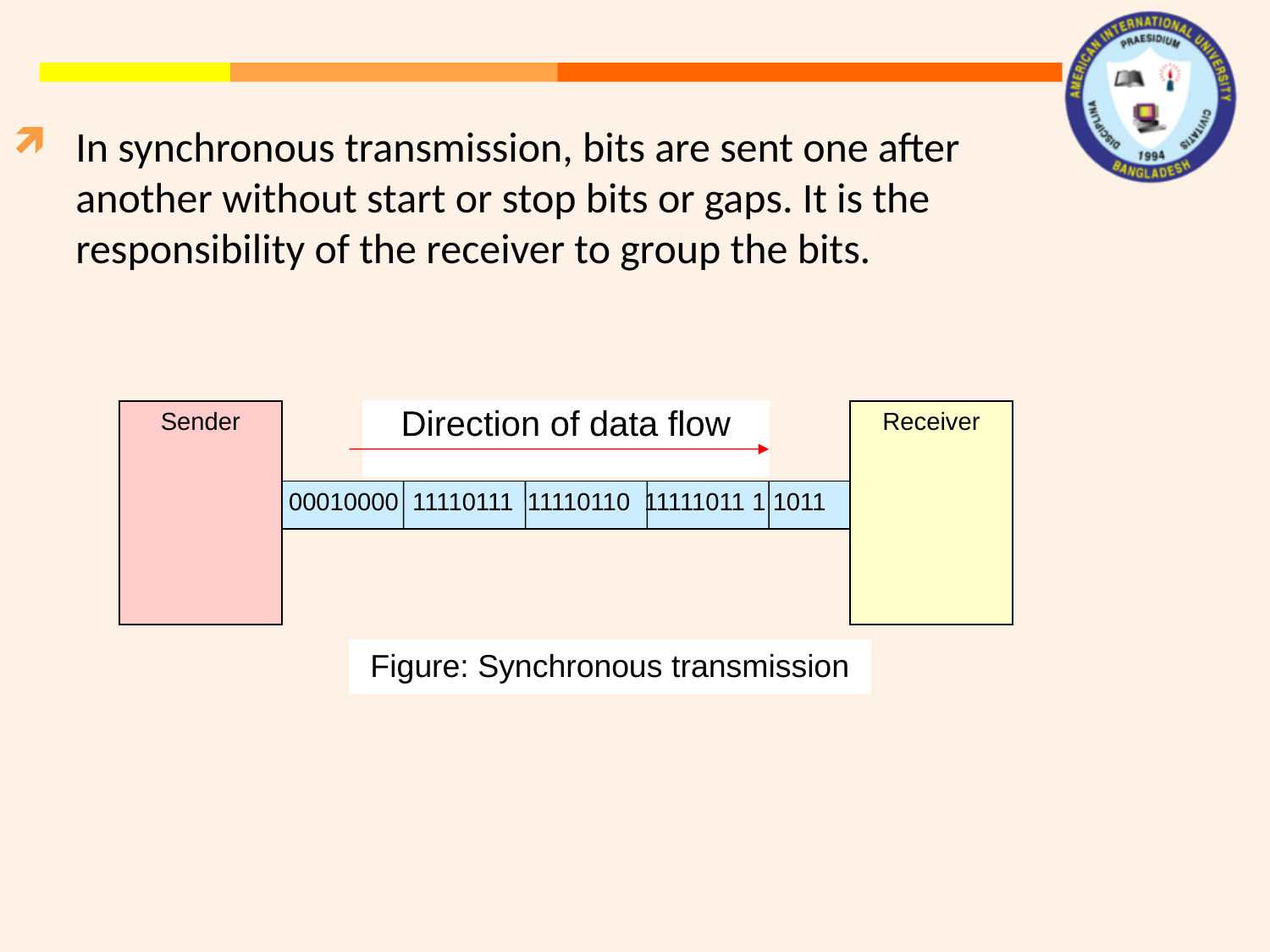

In synchronous transmission, bits are sent one after another without start or stop bits or gaps. It is the responsibility of the receiver to group the bits.

Sender
Direction of data flow
Receiver

 00010000  11110111  11110110  11111011 1 1011

Figure: Synchronous transmission